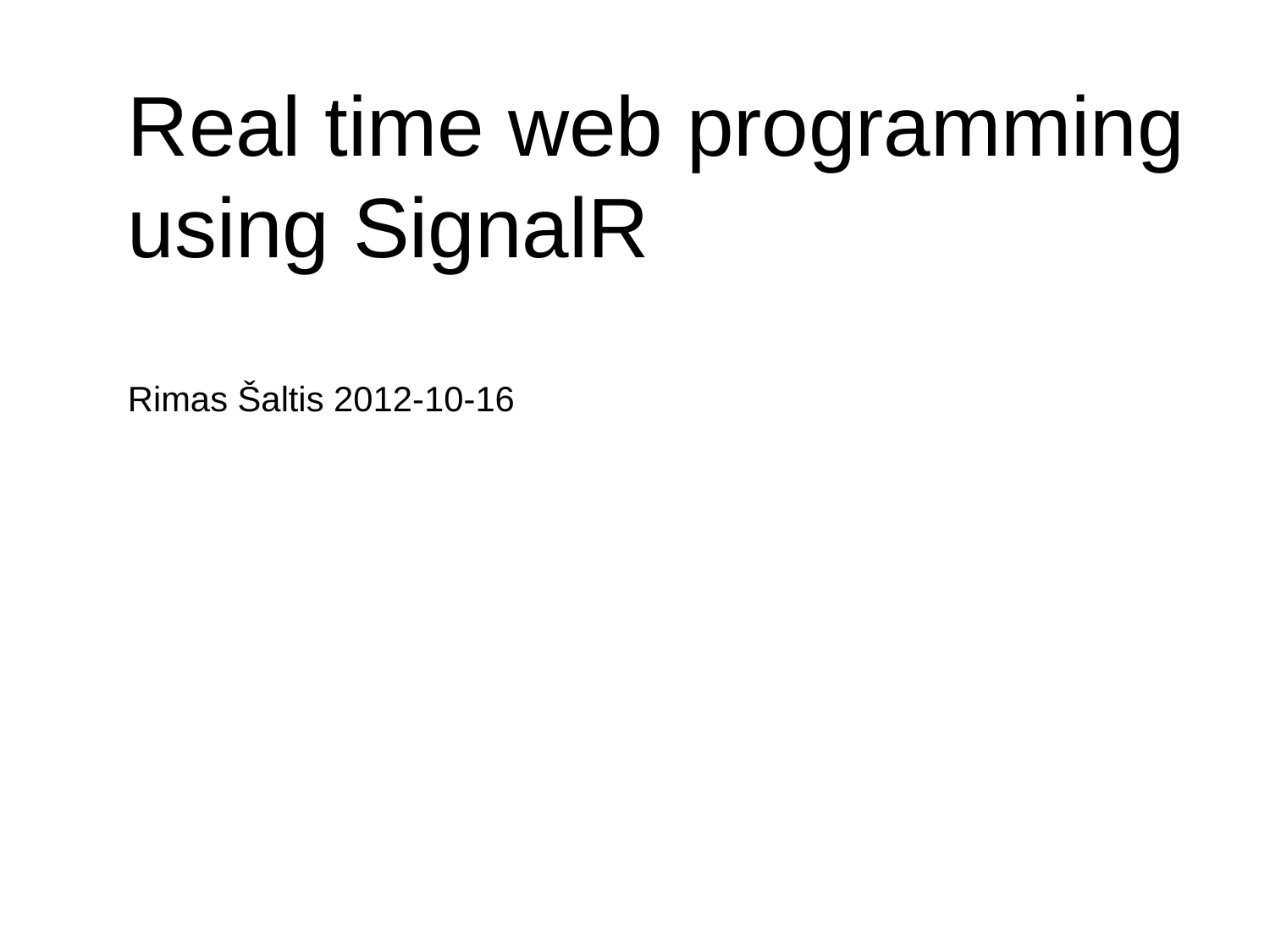

# Real time web programming using SignalR Rimas Šaltis 2012-10-16